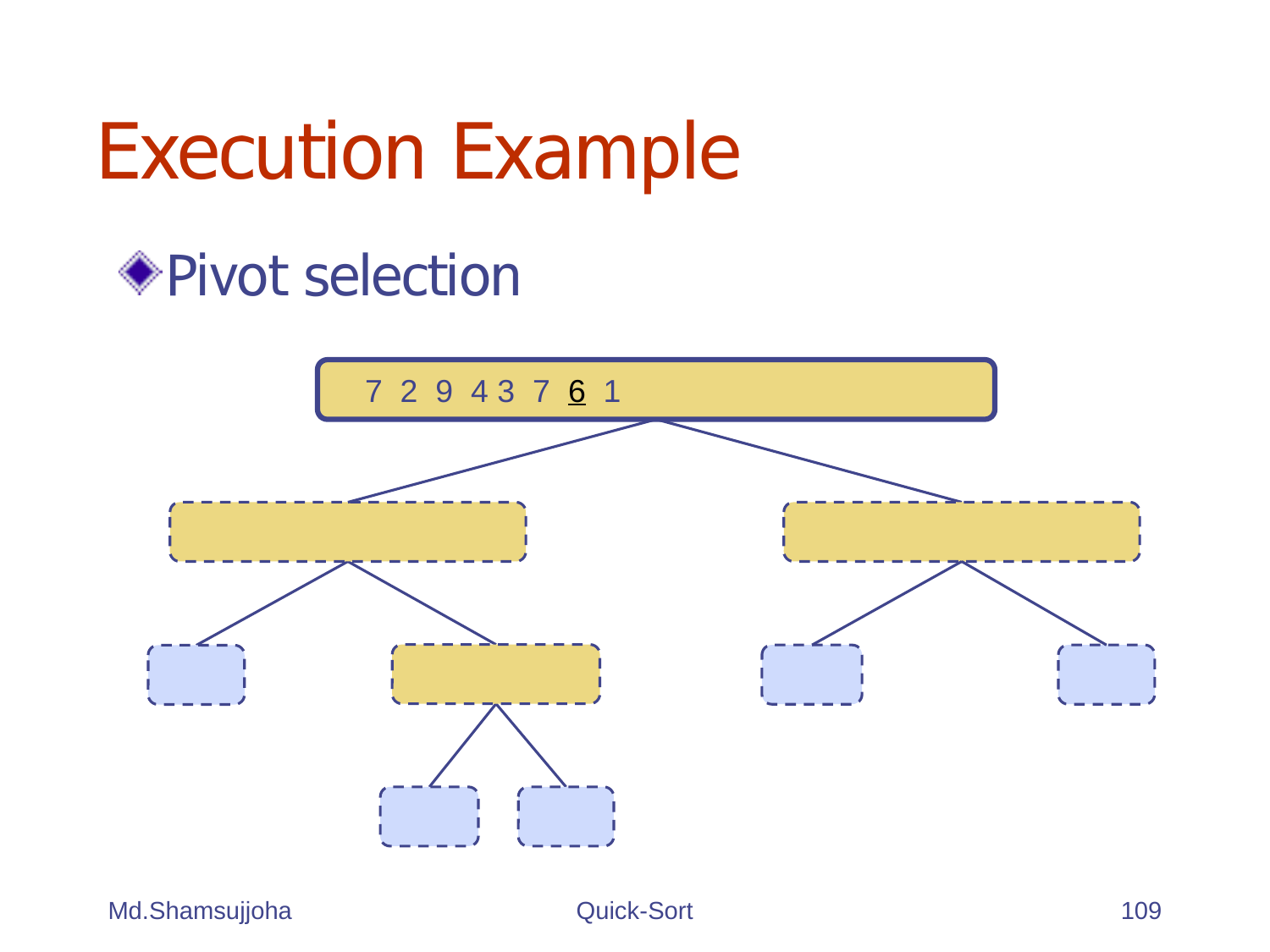

# Execution Example
Pivot selection
7  2  9  4 3  7  6  1  →  1  2  3  4  6  7  8  9
7  2  9  4  →  2  4  7  9
3  8  6  1  →  1  3  8  6
9  4  →  4  9
3 → 3
8 → 8
2 → 2
9 → 9
4 → 4
Md.Shamsujjoha
Quick-Sort
109